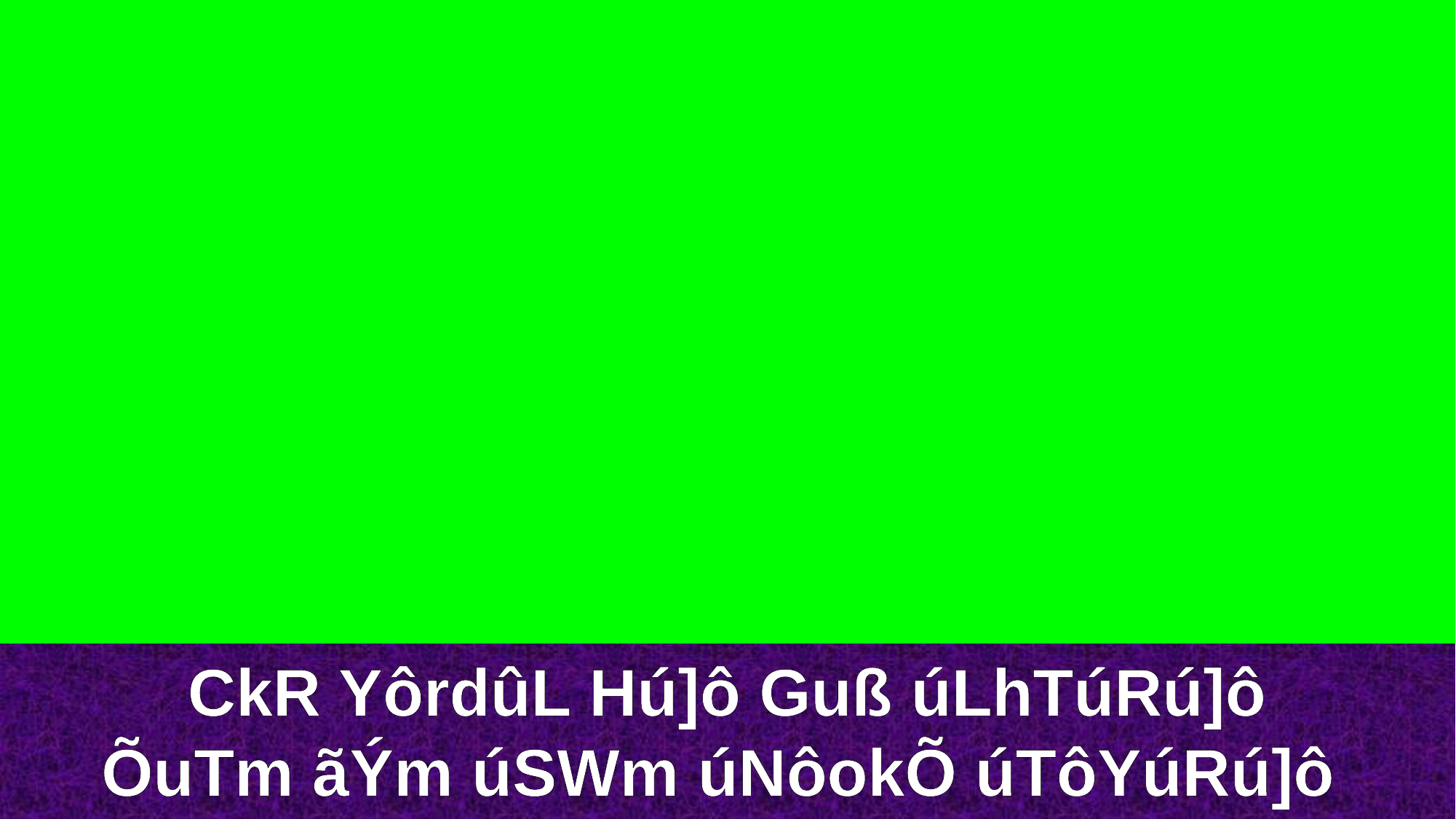

CkR YôrdûL Hú]ô Guß úLhTúRú]ô
ÕuTm ãÝm úSWm úNôokÕ úTôYúRú]ô